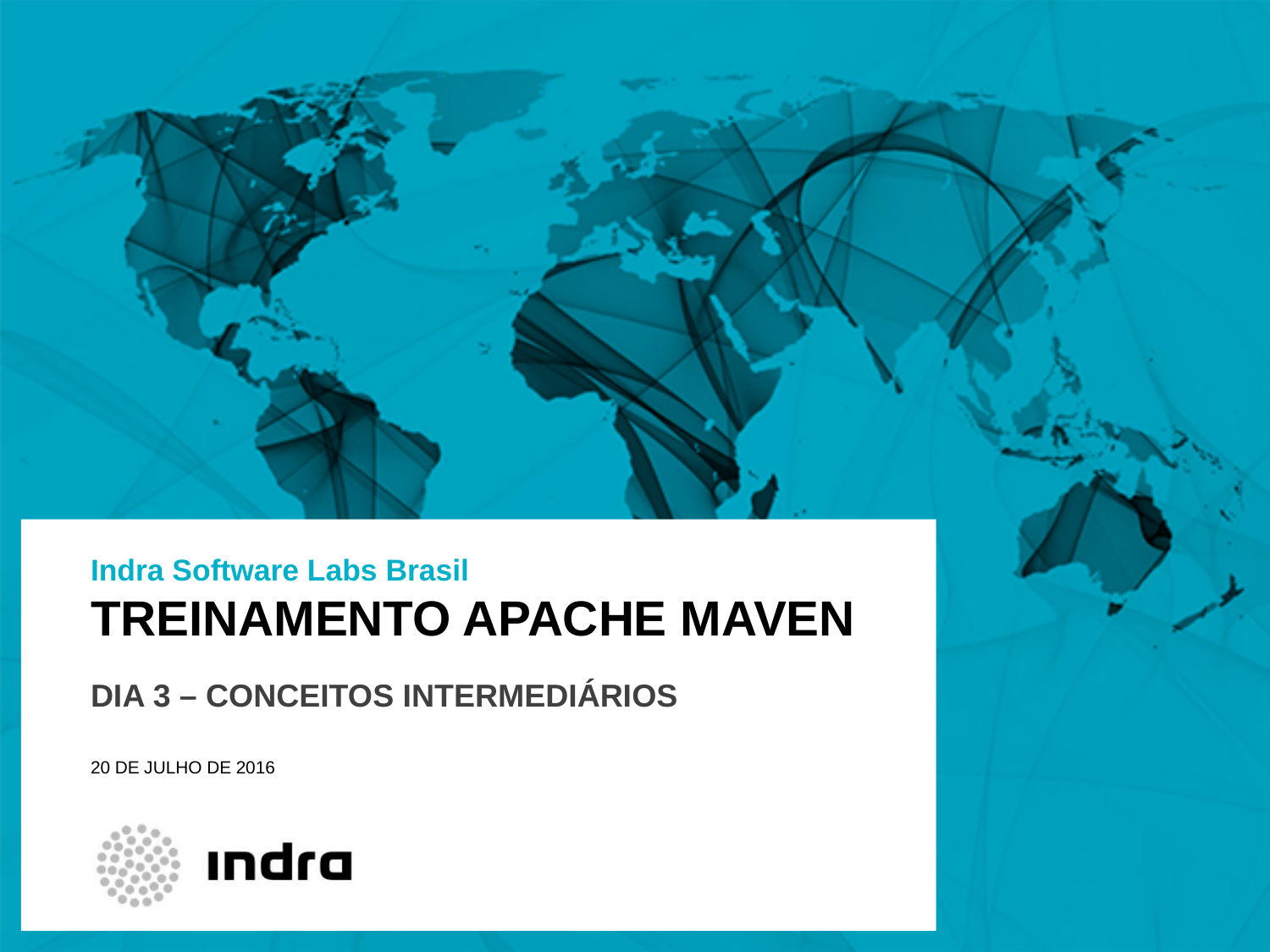

Indra Software Labs Brasil
# TREINAMENTO Apache maven
DIA 3 – CONCEITOS INTERMEDIÁRIOS
20 DE JULHO DE 2016